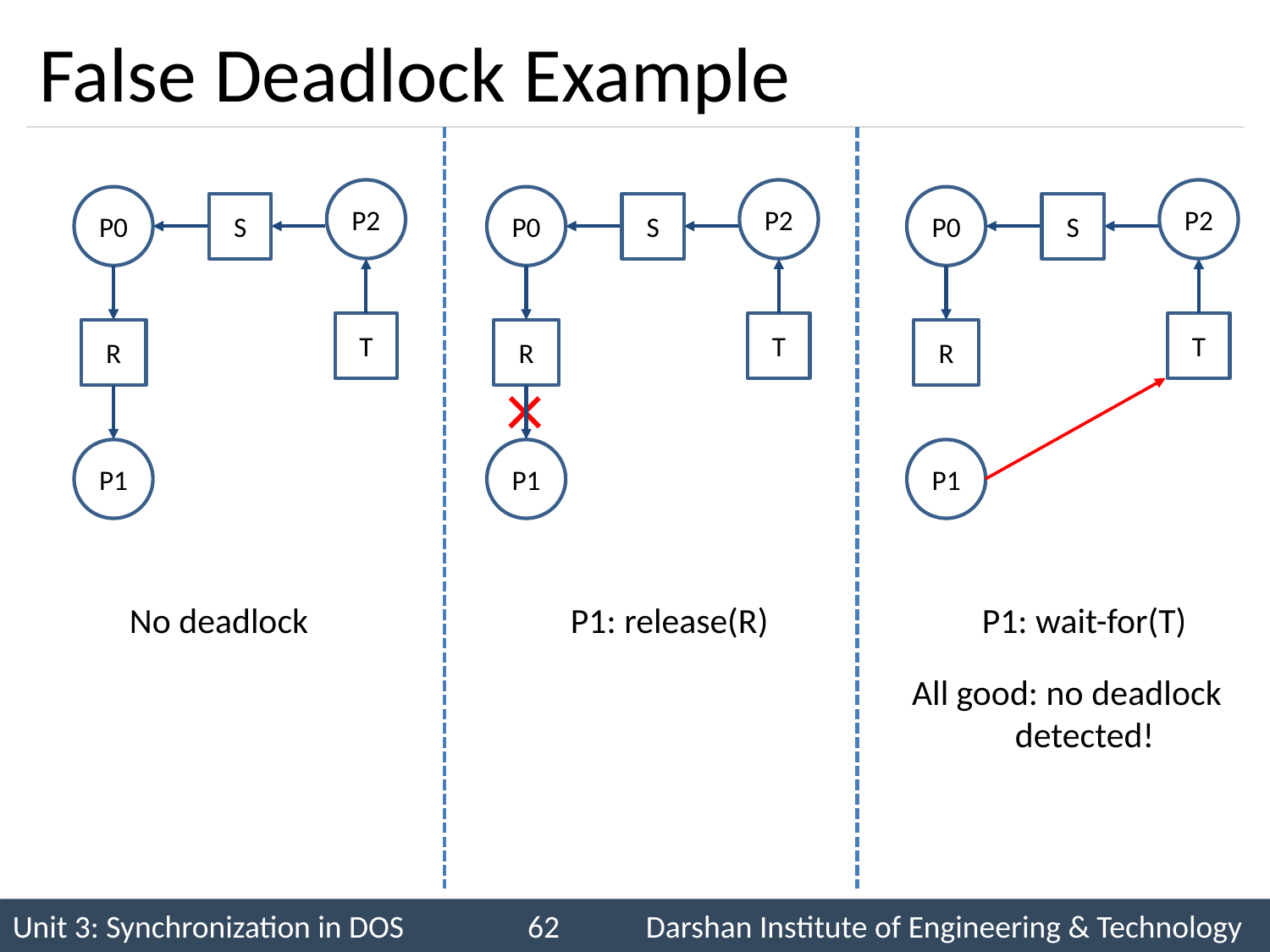

# False Deadlock Example
P2
P2
P2
P0
P0
P0
S
S
S
T
T
T
R
R
R
×
P1
P1
P1
No deadlock
P1: release(R)
P1: wait-for(T)
All good: no deadlock  detected!